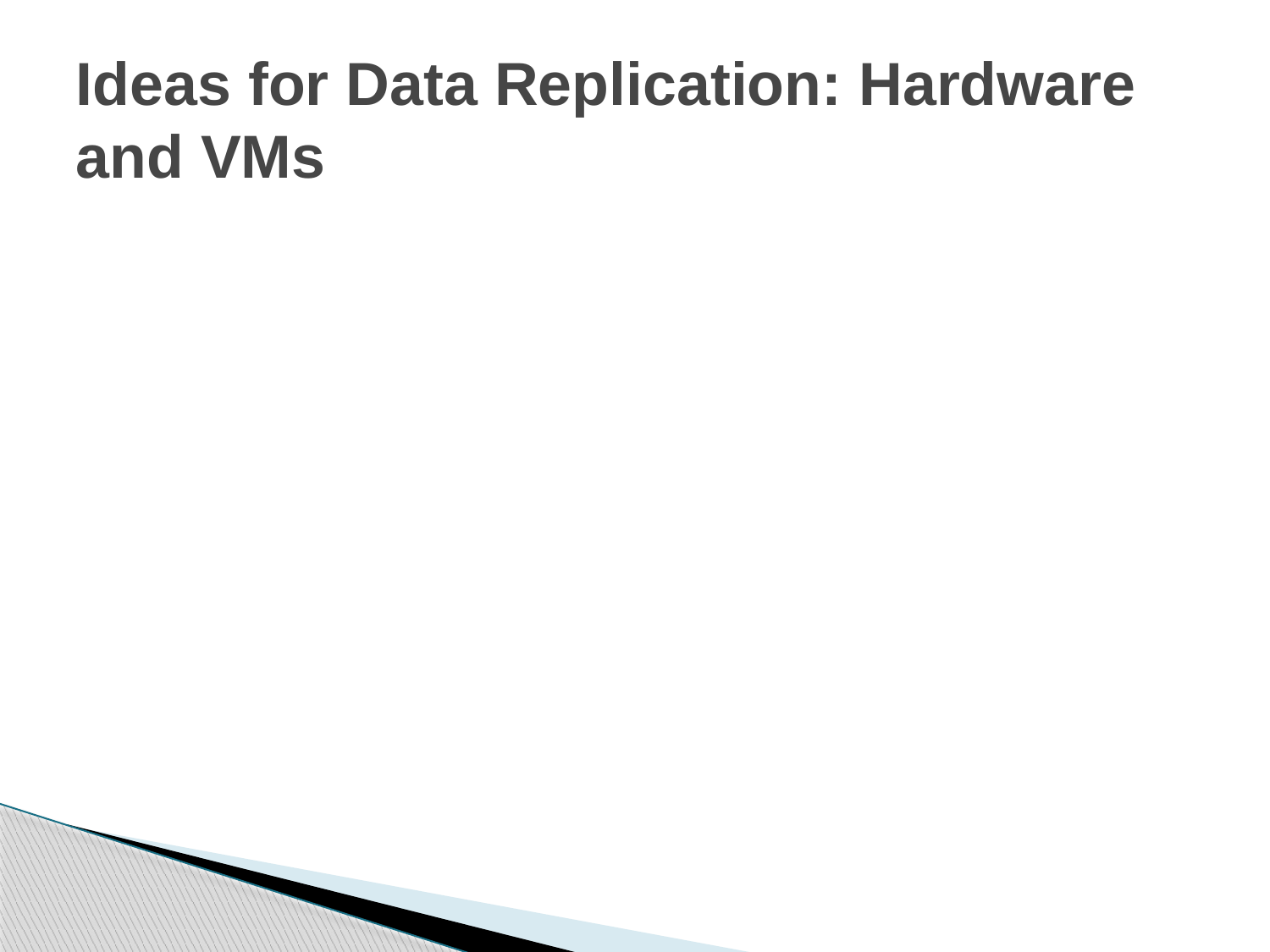

# Ideas for Data Replication: Hardware and VMs